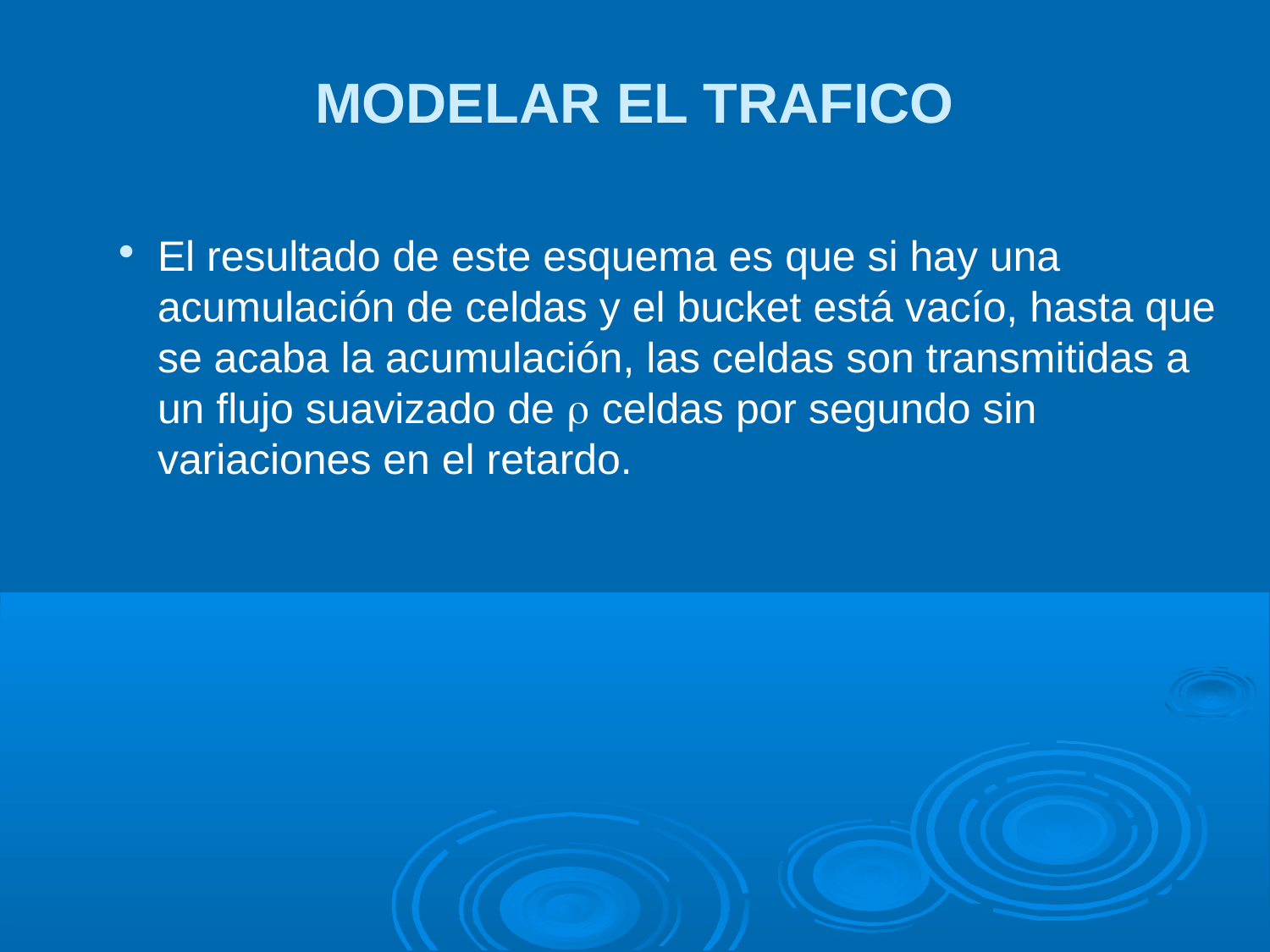

MODELAR EL TRAFICO
El resultado de este esquema es que si hay una acumulación de celdas y el bucket está vacío, hasta que se acaba la acumulación, las celdas son transmitidas a un flujo suavizado de ρ celdas por segundo sin variaciones en el retardo.